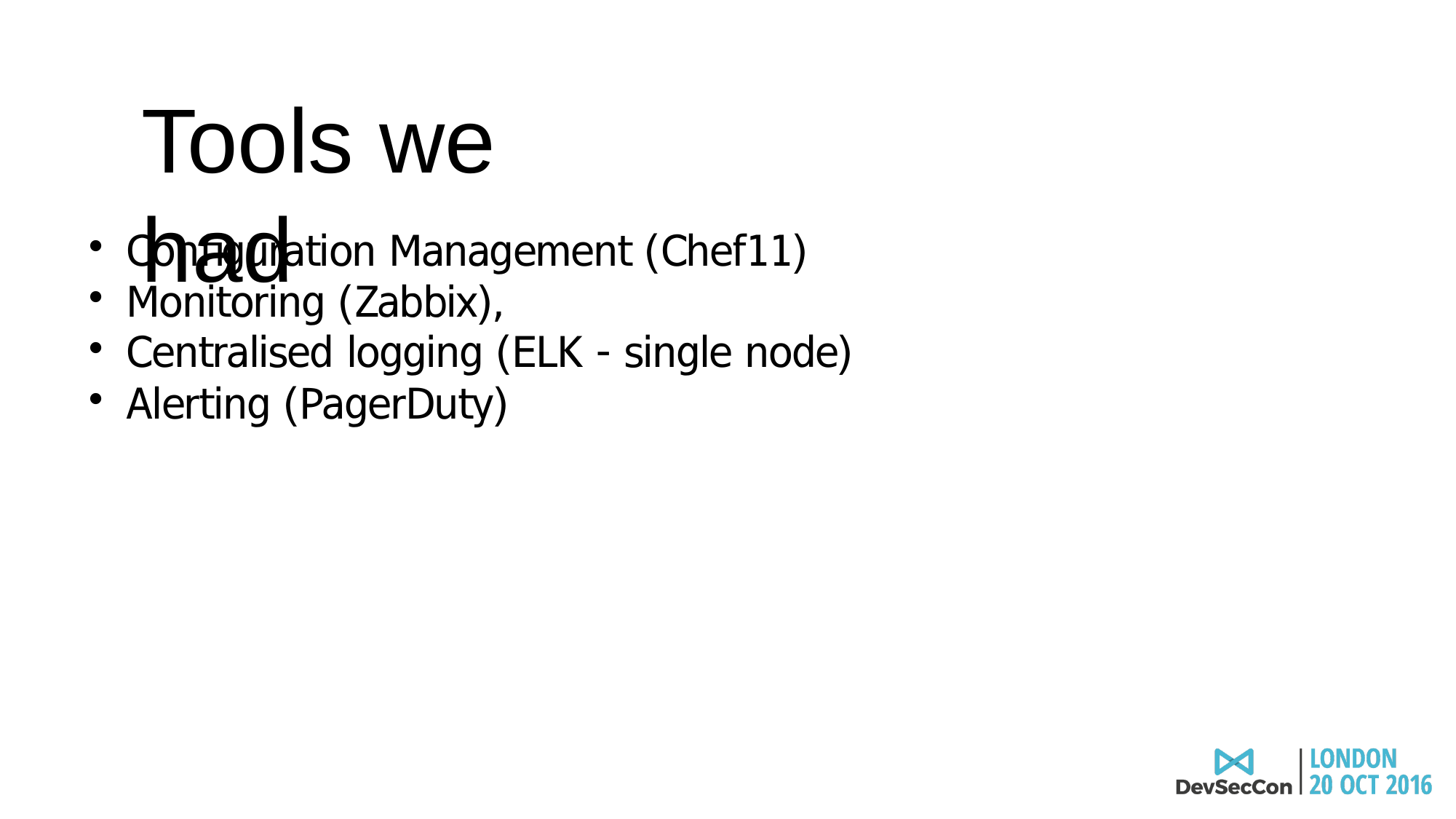

Tools we had
Configuration Management (Chef11)
Monitoring (Zabbix),
Centralised logging (ELK - single node)
Alerting (PagerDuty)